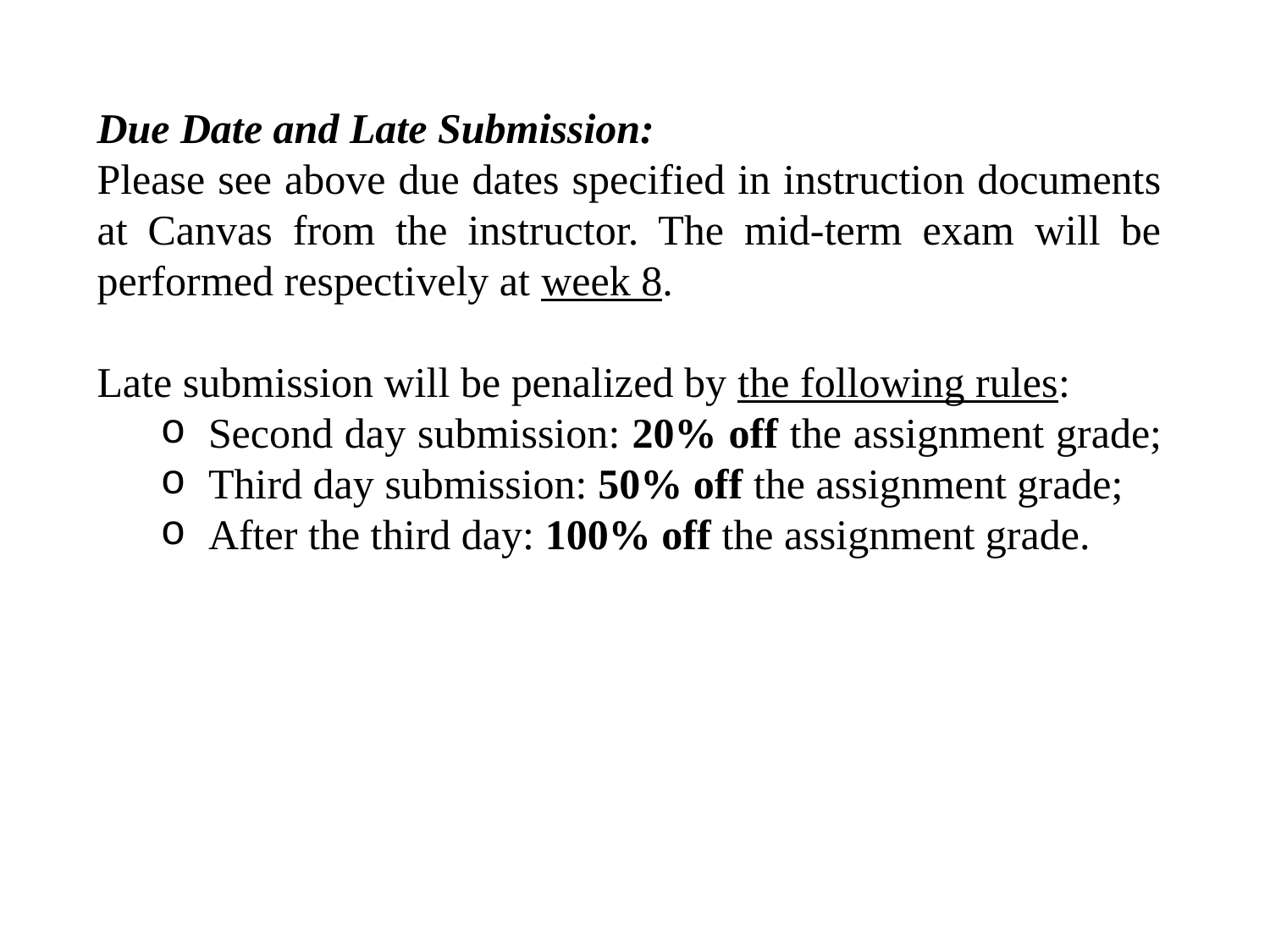

Due Date and Late Submission:
Please see above due dates specified in instruction documents at Canvas from the instructor. The mid-term exam will be performed respectively at week 8.

Late submission will be penalized by the following rules:
Second day submission: 20% off the assignment grade;
Third day submission: 50% off the assignment grade;
After the third day: 100% off the assignment grade.